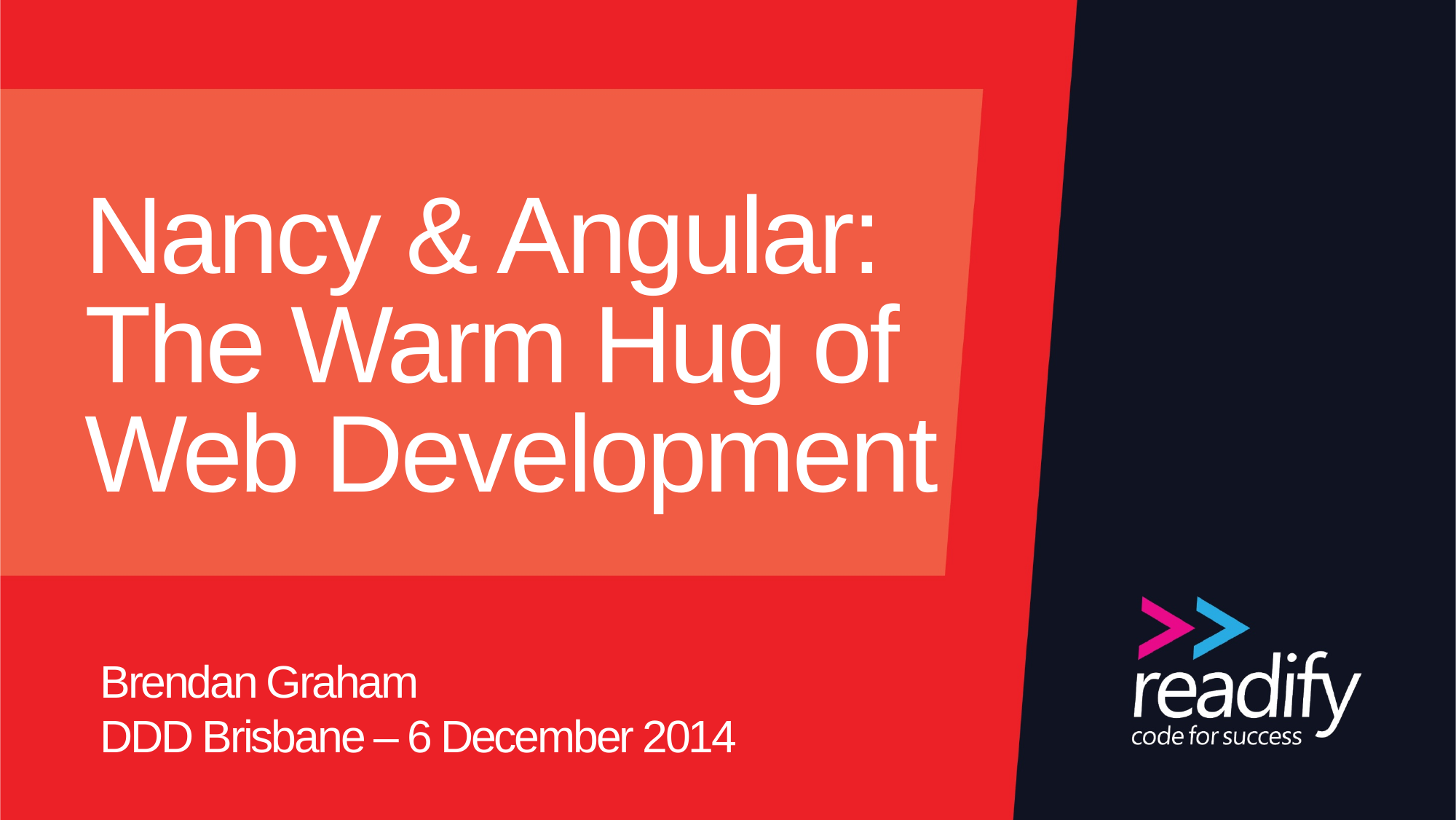

# Nancy & Angular: The Warm Hug of Web Development
Brendan Graham
DDD Brisbane – 6 December 2014